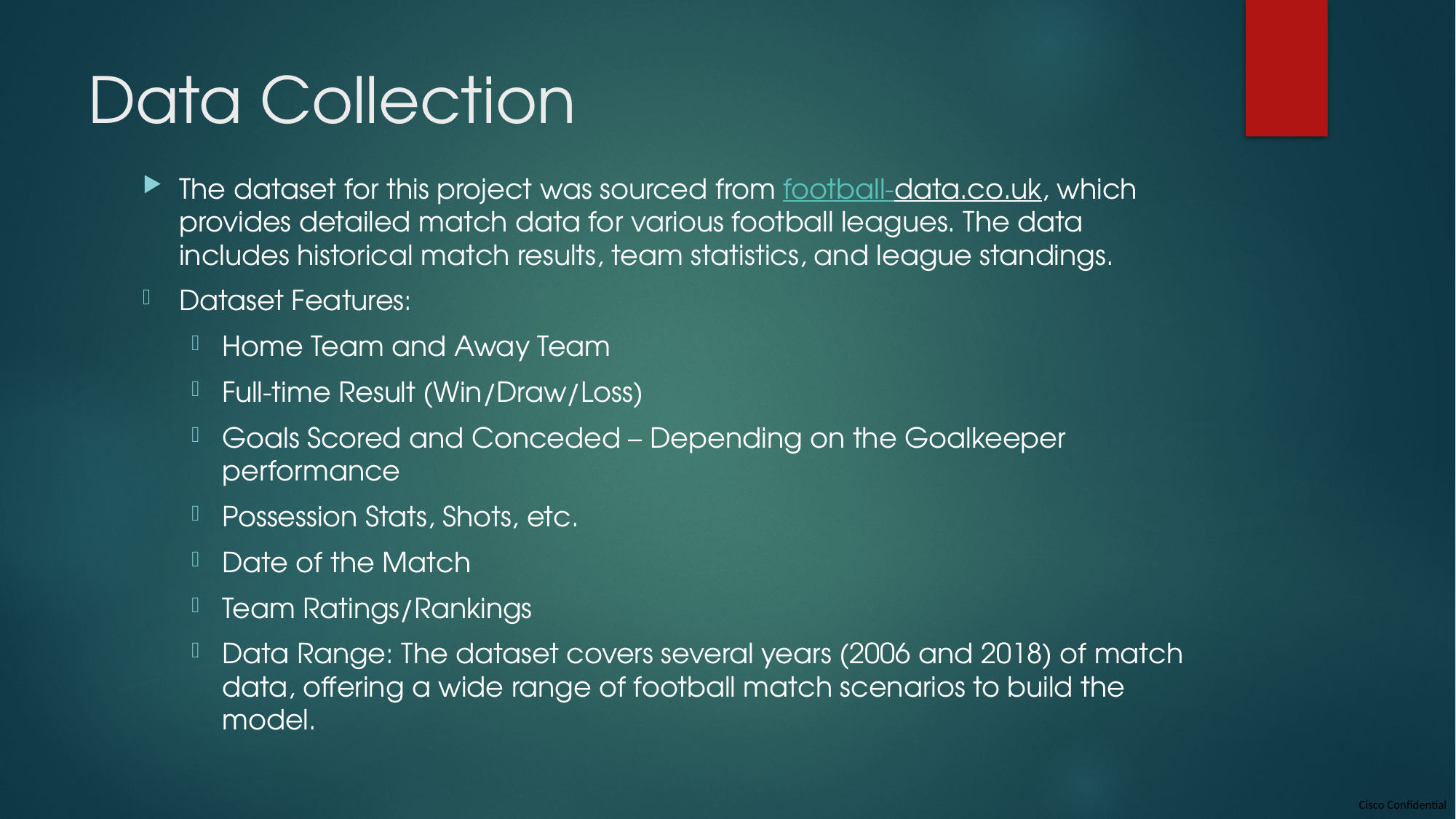

# Data Collection
The dataset for this project was sourced from football-data.co.uk, which provides detailed match data for various football leagues. The data includes historical match results, team statistics, and league standings.
Dataset Features:
Home Team and Away Team
Full-time Result (Win/Draw/Loss)
Goals Scored and Conceded – Depending on the Goalkeeper performance
Possession Stats, Shots, etc.
Date of the Match
Team Ratings/Rankings
Data Range: The dataset covers several years (2006 and 2018) of match data, offering a wide range of football match scenarios to build the model.